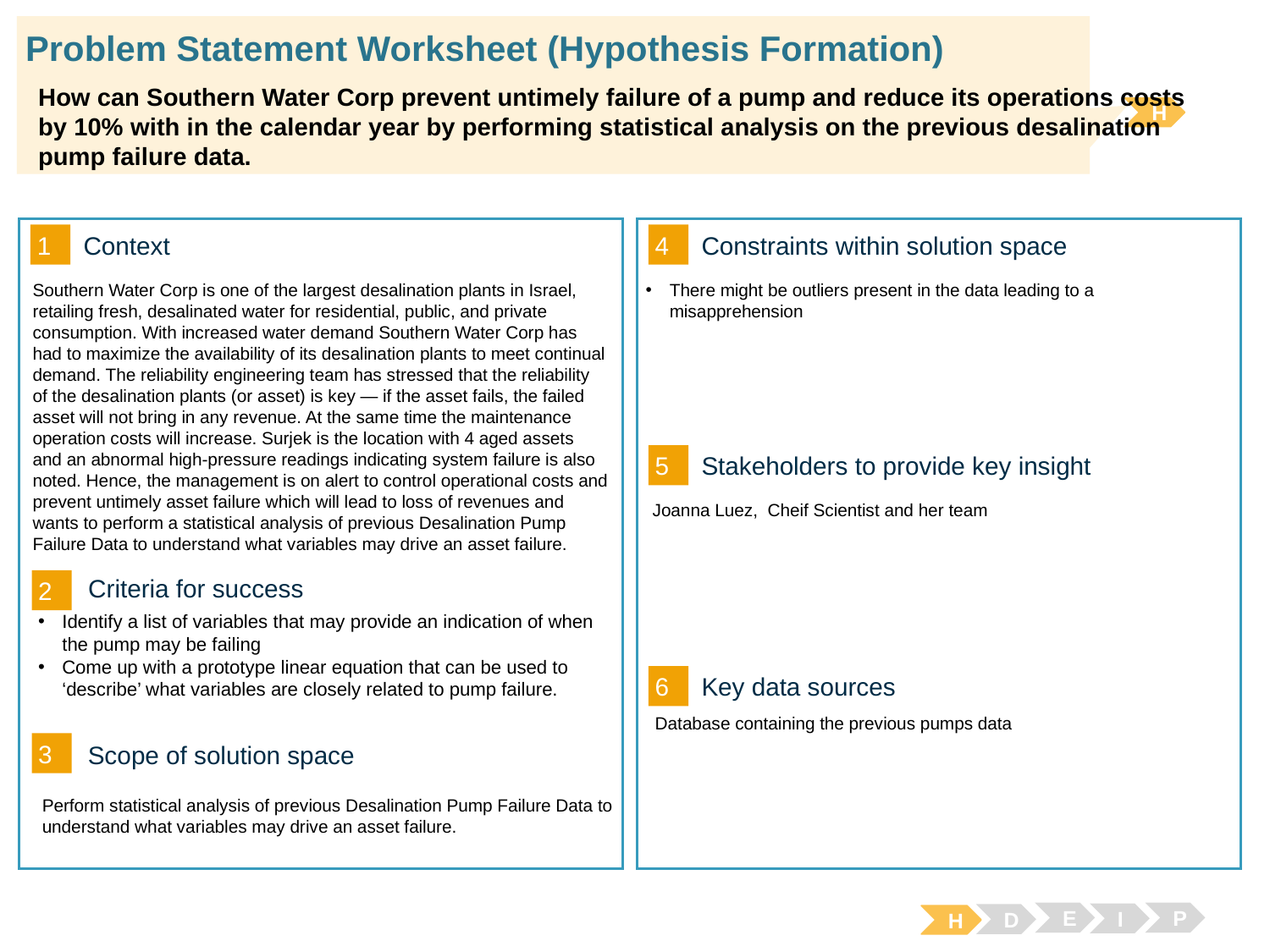

# Problem Statement Worksheet (Hypothesis Formation)
How can Southern Water Corp prevent untimely failure of a pump and reduce its operations costs by 10% with in the calendar year by performing statistical analysis on the previous desalination pump failure data.
H

1
4
Context
Constraints within solution space
There might be outliers present in the data leading to a misapprehension
Southern Water Corp is one of the largest desalination plants in Israel, retailing fresh, desalinated water for residential, public, and private consumption. With increased water demand Southern Water Corp has had to maximize the availability of its desalination plants to meet continual demand. The reliability engineering team has stressed that the reliability of the desalination plants (or asset) is key — if the asset fails, the failed asset will not bring in any revenue. At the same time the maintenance operation costs will increase. Surjek is the location with 4 aged assets and an abnormal high-pressure readings indicating system failure is also noted. Hence, the management is on alert to control operational costs and prevent untimely asset failure which will lead to loss of revenues and wants to perform a statistical analysis of previous Desalination Pump Failure Data to understand what variables may drive an asset failure.
5
Stakeholders to provide key insight
Joanna Luez,  Cheif Scientist and her team
2
Criteria for success
Identify a list of variables that may provide an indication of when the pump may be failing
Come up with a prototype linear equation that can be used to ‘describe’ what variables are closely related to pump failure.
6
Key data sources
 Database containing the previous pumps data
3
Scope of solution space
Perform statistical analysis of previous Desalination Pump Failure Data to understand what variables may drive an asset failure.
E
P
I
D
H